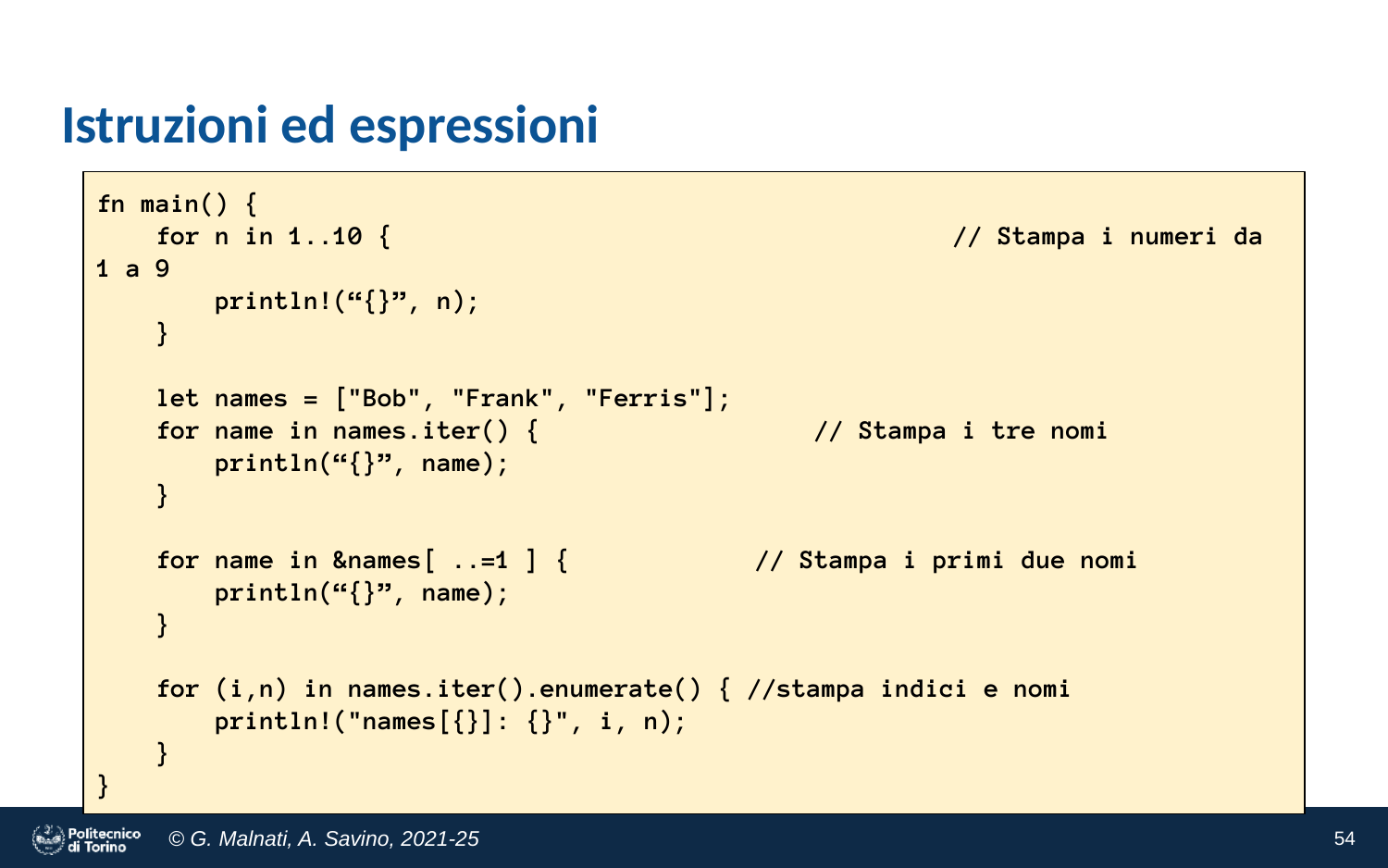

# Istruzioni ed espressioni
fn main() {
    for n in 1..10 { 			           // Stampa i numeri da 1 a 9
        println!(“{}”, n);
    }

    let names = ["Bob", "Frank", "Ferris"];
    for name in names.iter() {  	           // Stampa i tre nomi
        println(“{}”, name);
    }

    for name in &names[ ..=1 ] {  	       // Stampa i primi due nomi
        println(“{}”, name);
    }

    for (i,n) in names.iter().enumerate() { //stampa indici e nomi
        println!("names[{}]: {}", i, n);
    }
}
54